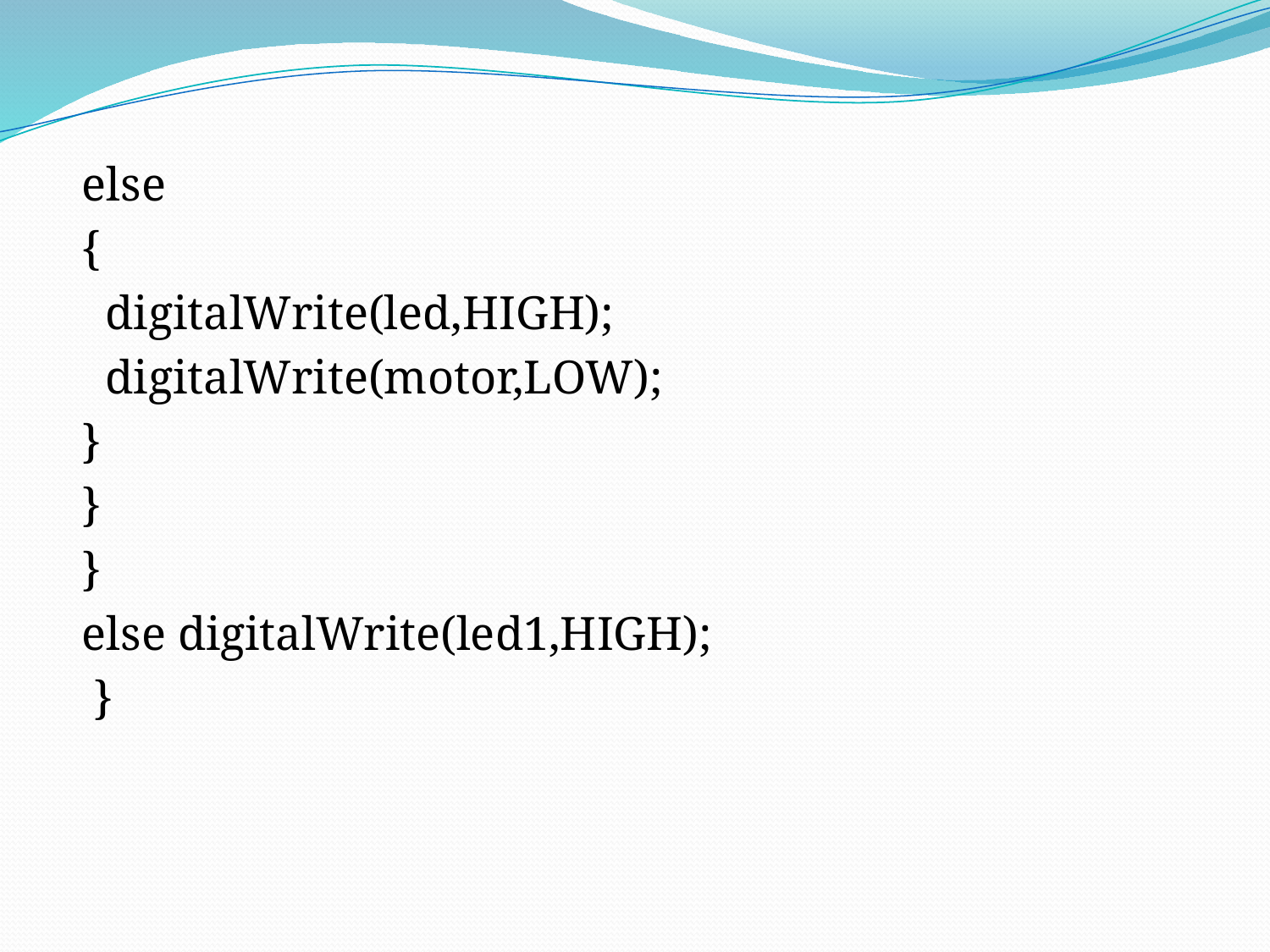

#
else
{
  digitalWrite(led,HIGH);
  digitalWrite(motor,LOW);
}
}
}
else digitalWrite(led1,HIGH);
 }